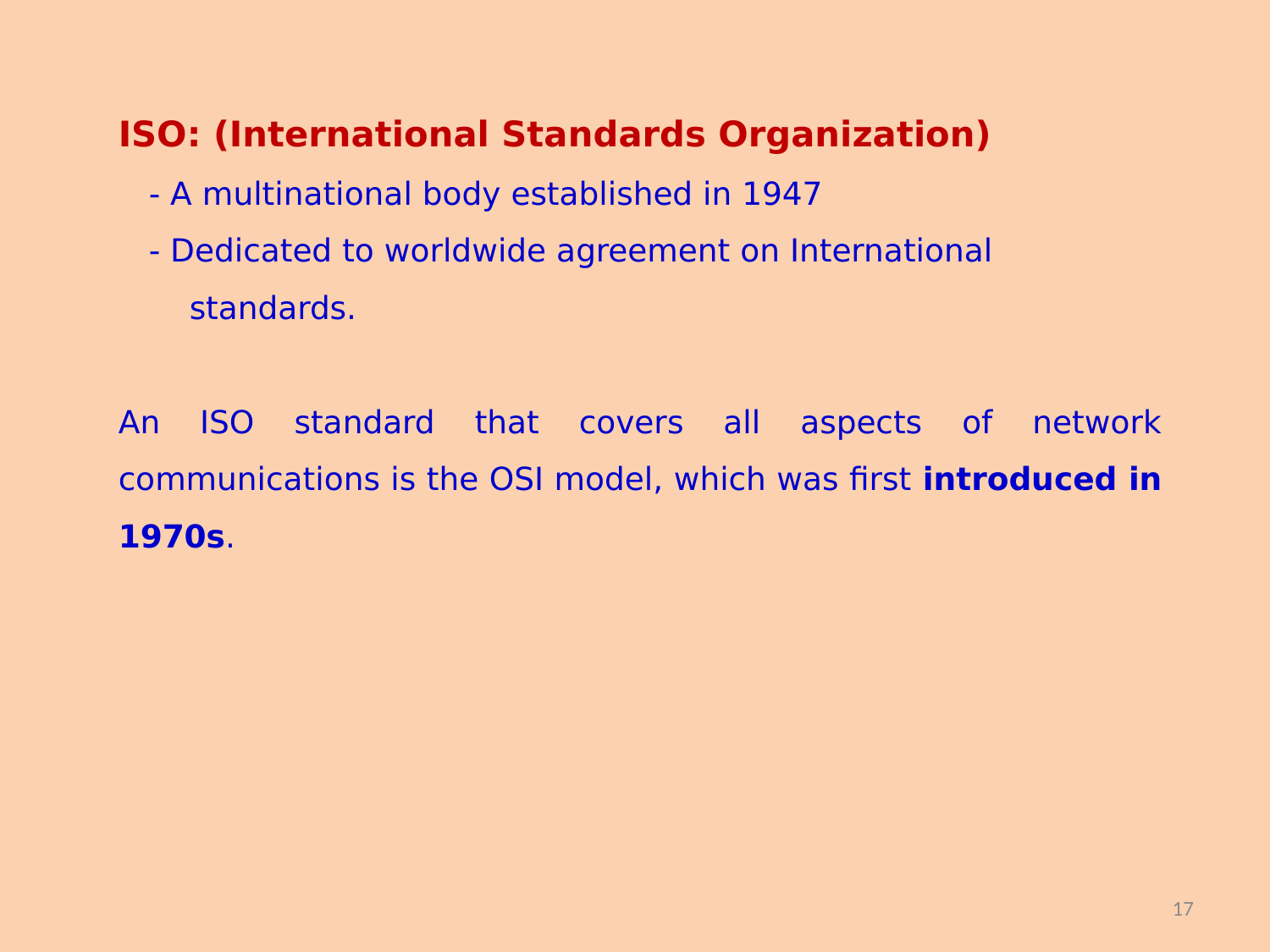

ISO: (International Standards Organization)
   - A multinational body established in 1947
   - Dedicated to worldwide agreement on International
       standards.

An ISO standard that covers all aspects of network communications is the OSI model, which was first introduced in 1970s.
17